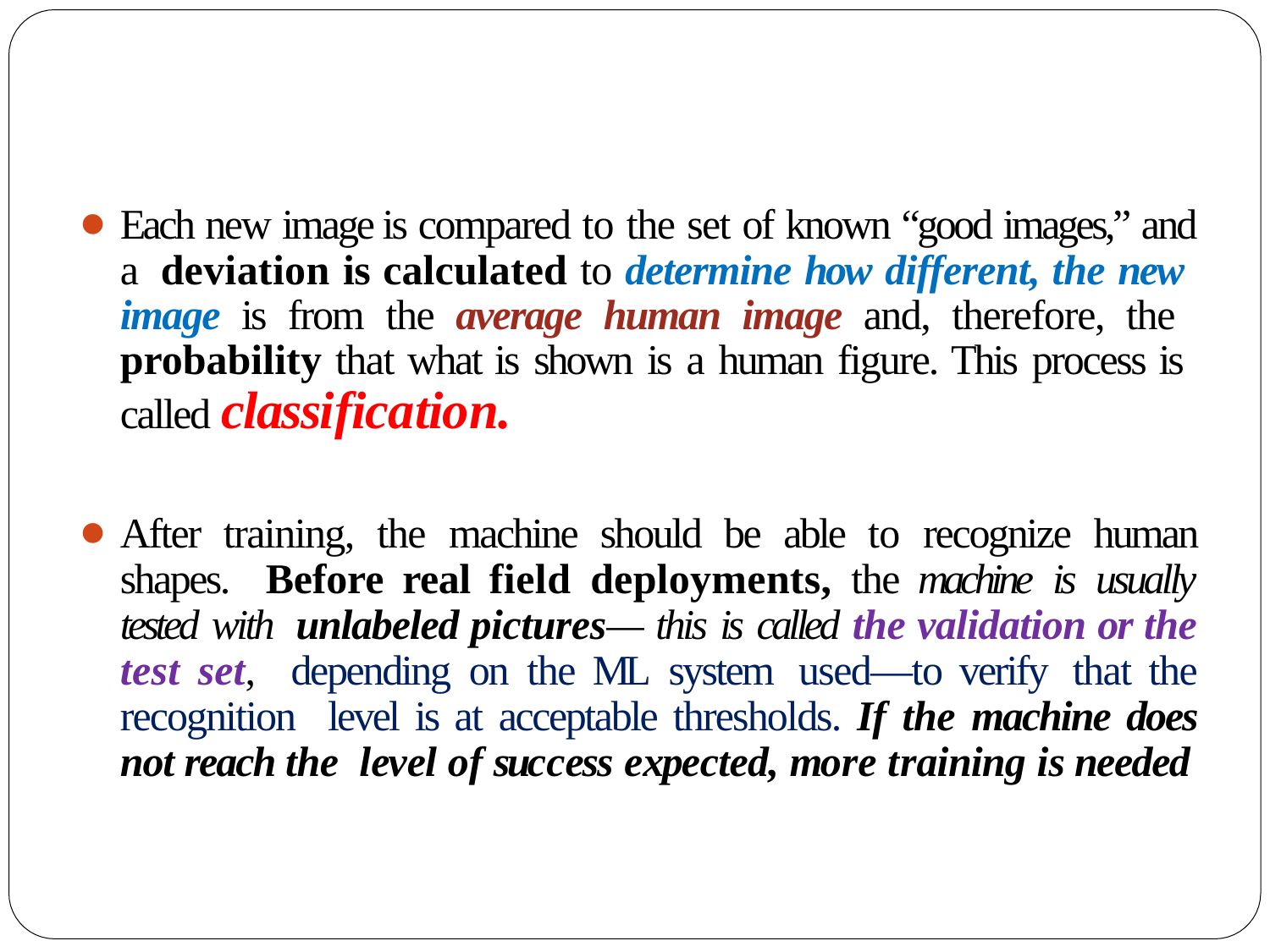

Each new image is compared to the set of known “good images,” and a  deviation is calculated to determine how different, the new  image is from the average human image and, therefore, the  probability that what is shown is a human figure. This process is  called classification.

After training, the machine should be able to recognize human shapes.  Before real field deployments, the machine is usually tested with  unlabeled pictures— this is called the validation or the test set,  depending on the ML system used—to verify that the recognition  level is at acceptable thresholds. If the machine does not reach the  level of success expected, more training is needed